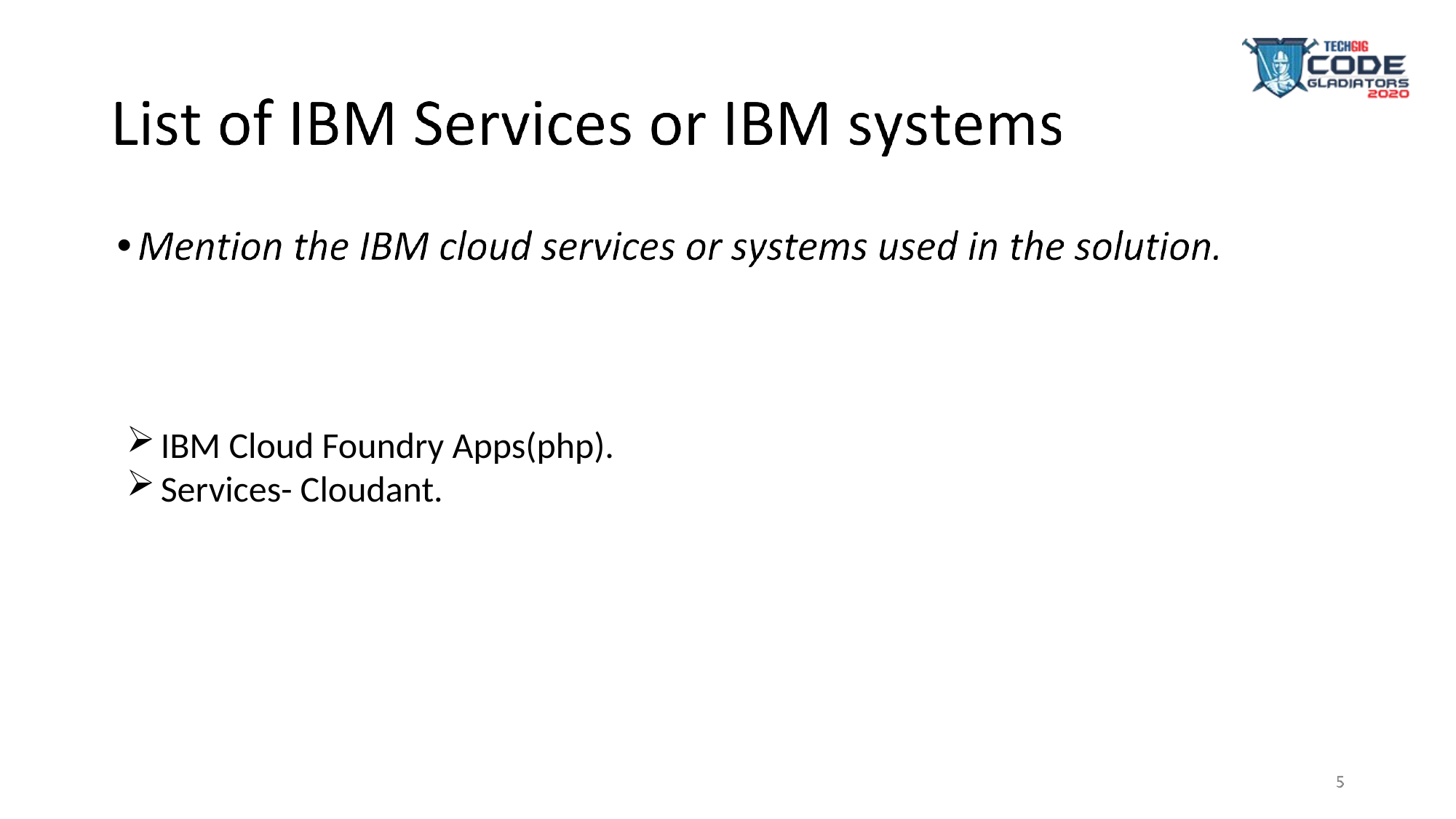

•

IBM Cloud Foundry Apps(php).
Services- Cloudant.